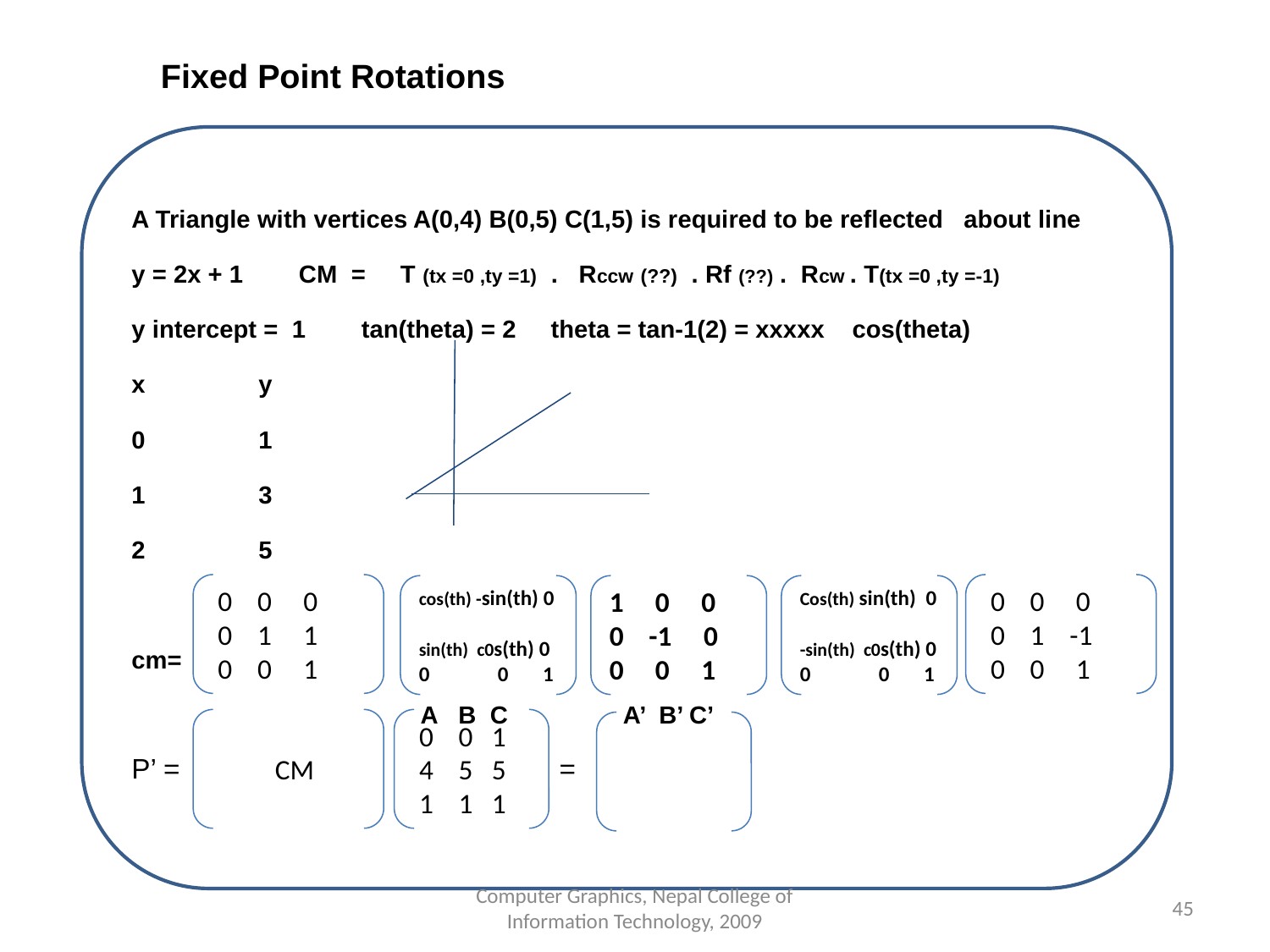

Fixed Point Rotations

A Triangle with vertices A(0,4) B(0,5) C(1,5) is required to be reflected   about line
y = 2x + 1        CM  =     T (tx =0 ,ty =1)  .   Rccw (??)  . Rf (??) .  Rcw . T(tx =0 ,ty =-1)
y intercept =  1        tan(theta) = 2     theta = tan-1(2) = xxxxx    cos(theta)
x 	y
0	1
1	3
2	5

cm=
 		     A   B  C	                A’  B’ C’
P’ =			      =

 0    0     0
 0    1     1
 0    0     1
 0    0     0
 0    1    -1
 0    0     1
cos(th) -sin(th) 0

sin(th)  c0s(th) 0
0              0       1
1     0     0
0    -1     0
0     0     1
Cos(th) sin(th)  0

-sin(th)  c0s(th) 0
0              0       1
          CM
 0    0   1
 4    5   5
 1    1   1

Computer Graphics, Nepal College of Information Technology, 2009
45